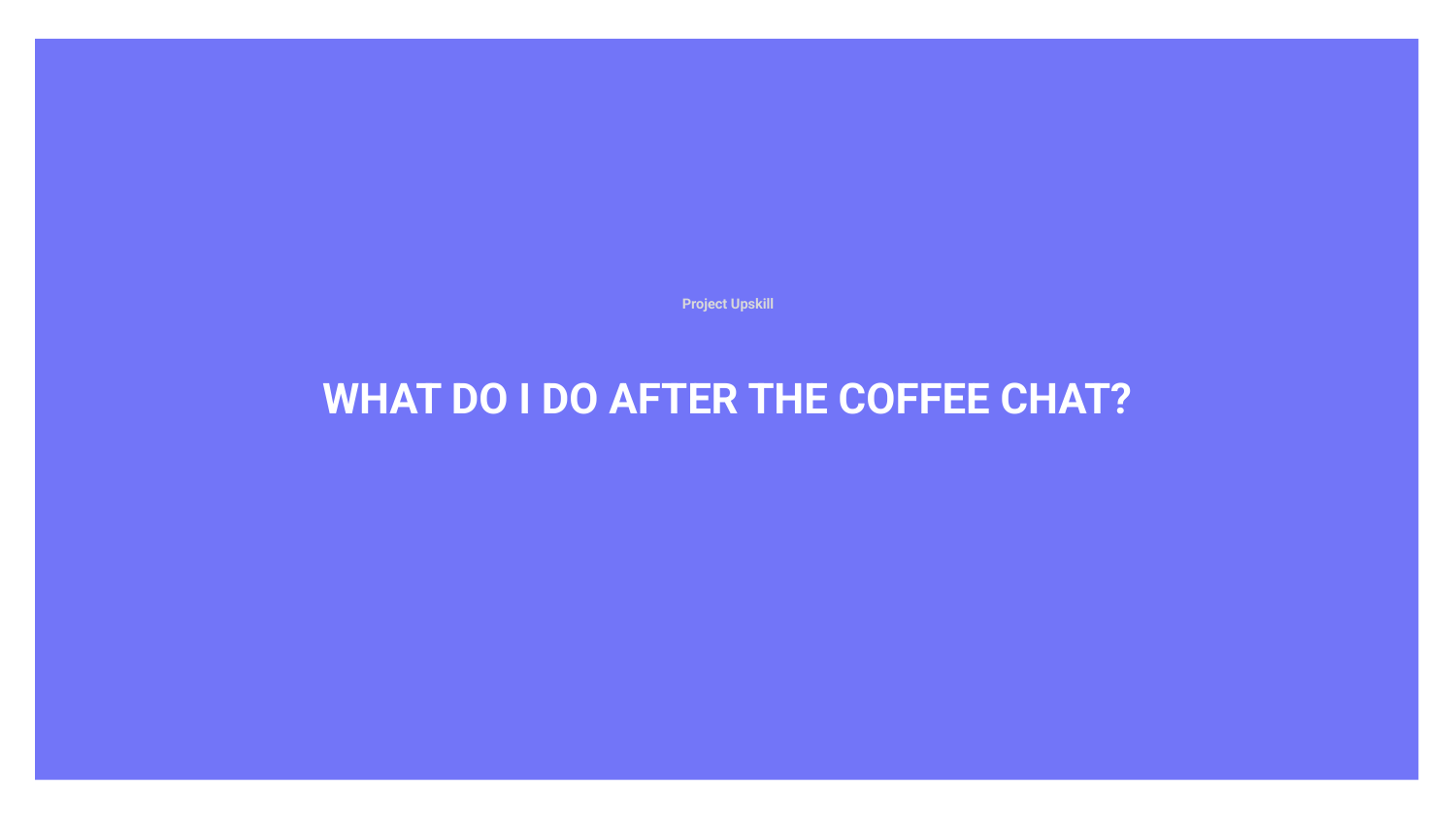

Project Upskill

WHAT DO I DO AFTER THE COFFEE CHAT?